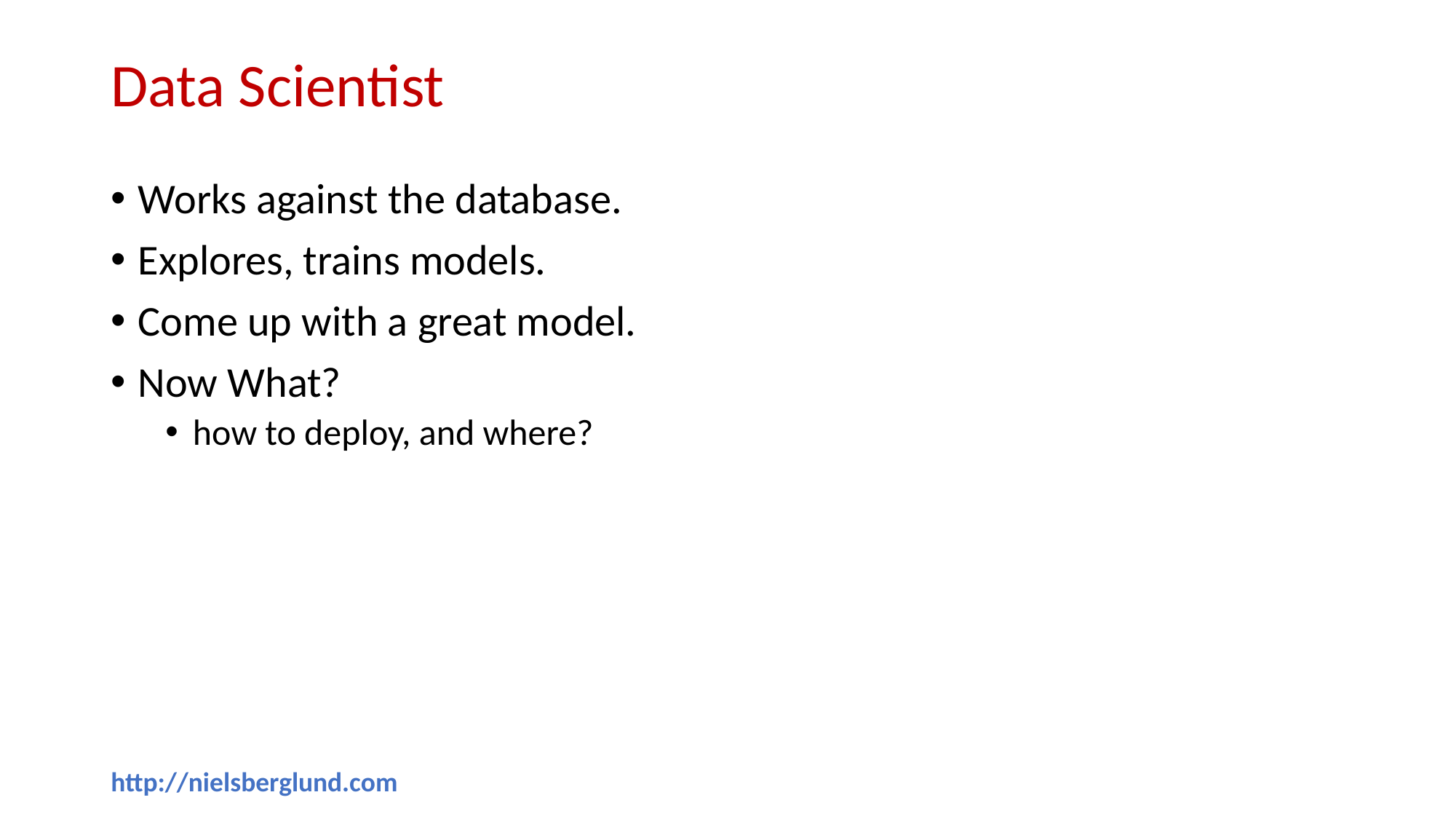

# Data Scientist
Works against the database.
Explores, trains models.
Come up with a great model.
Now What?
how to deploy, and where?
http://nielsberglund.com